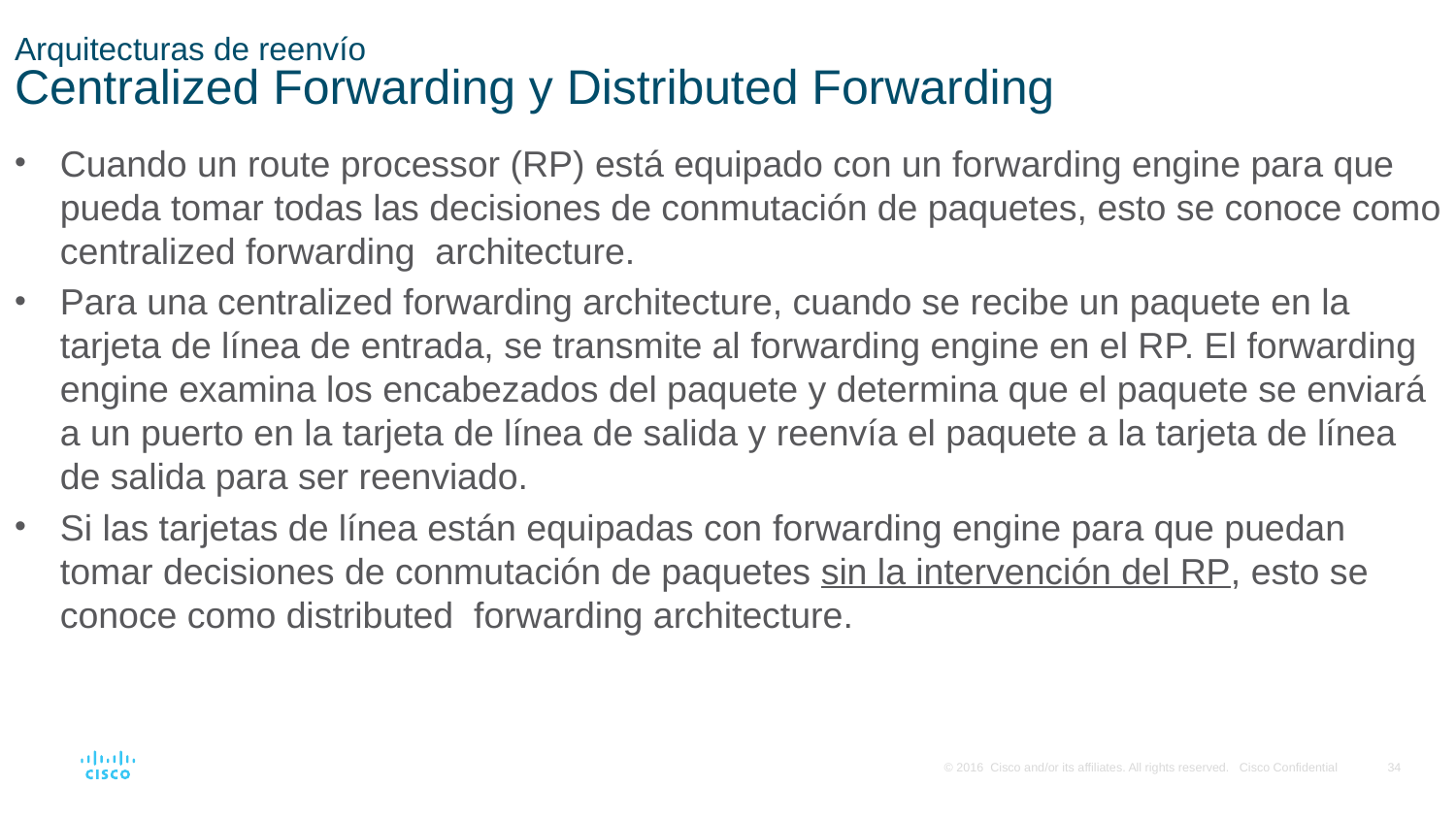

# Arquitecturas de reenvío Centralized Forwarding y Distributed Forwarding
Cuando un route processor (RP) está equipado con un forwarding engine para que pueda tomar todas las decisiones de conmutación de paquetes, esto se conoce como centralized forwarding  architecture.
Para una centralized forwarding architecture, cuando se recibe un paquete en la tarjeta de línea de entrada, se transmite al forwarding engine en el RP. El forwarding engine examina los encabezados del paquete y determina que el paquete se enviará a un puerto en la tarjeta de línea de salida y reenvía el paquete a la tarjeta de línea de salida para ser reenviado.
Si las tarjetas de línea están equipadas con forwarding engine para que puedan tomar decisiones de conmutación de paquetes sin la intervención del RP, esto se conoce como distributed  forwarding architecture.